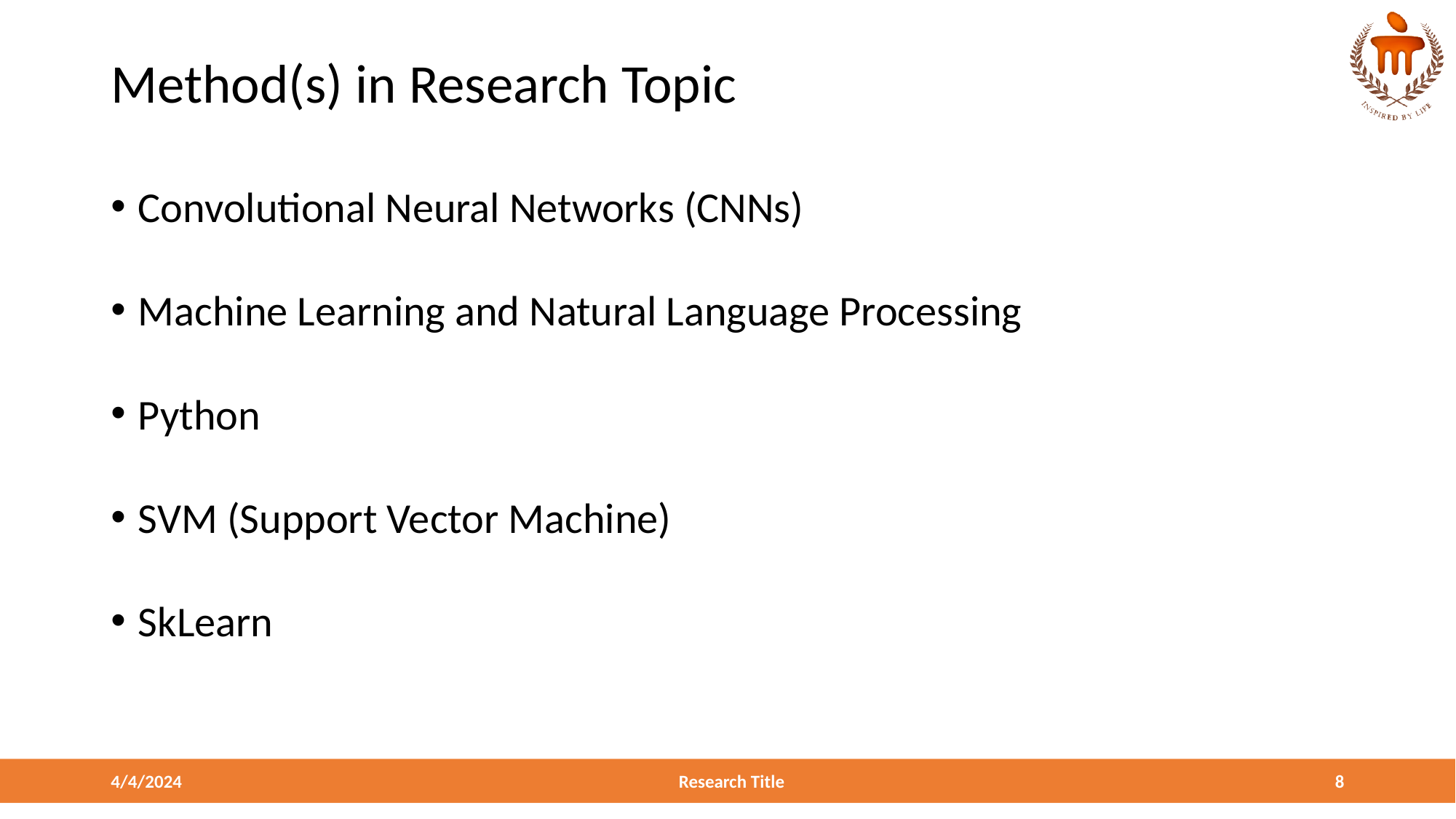

# Method(s) in Research Topic
Convolutional Neural Networks (CNNs)
Machine Learning and Natural Language Processing
Python
SVM (Support Vector Machine)
SkLearn
4/4/2024
Research Title
8